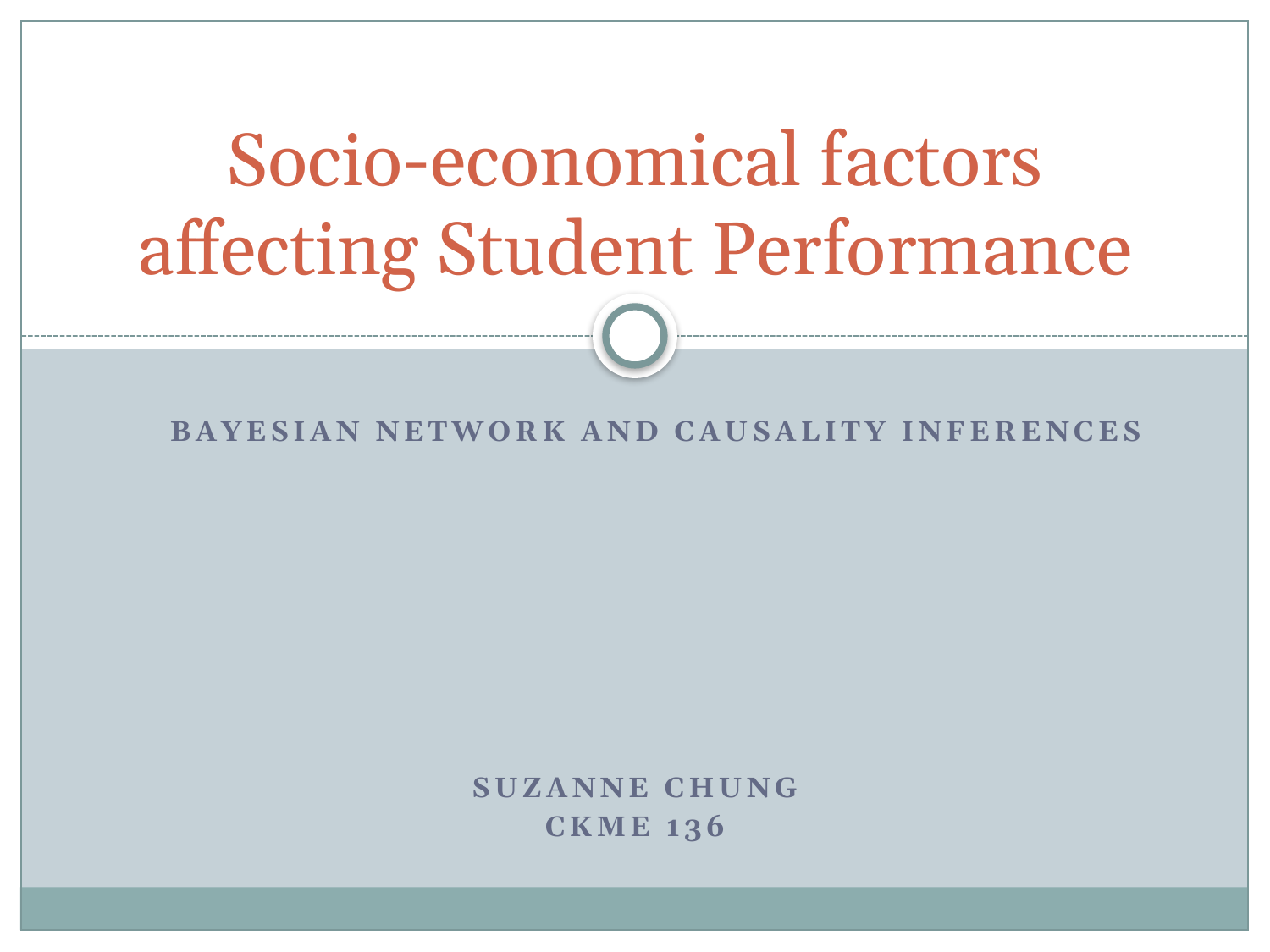

# Socio-economical factors affecting Student Performance
Bayesian Network and causality inferences
Suzanne Chung
CKME 136